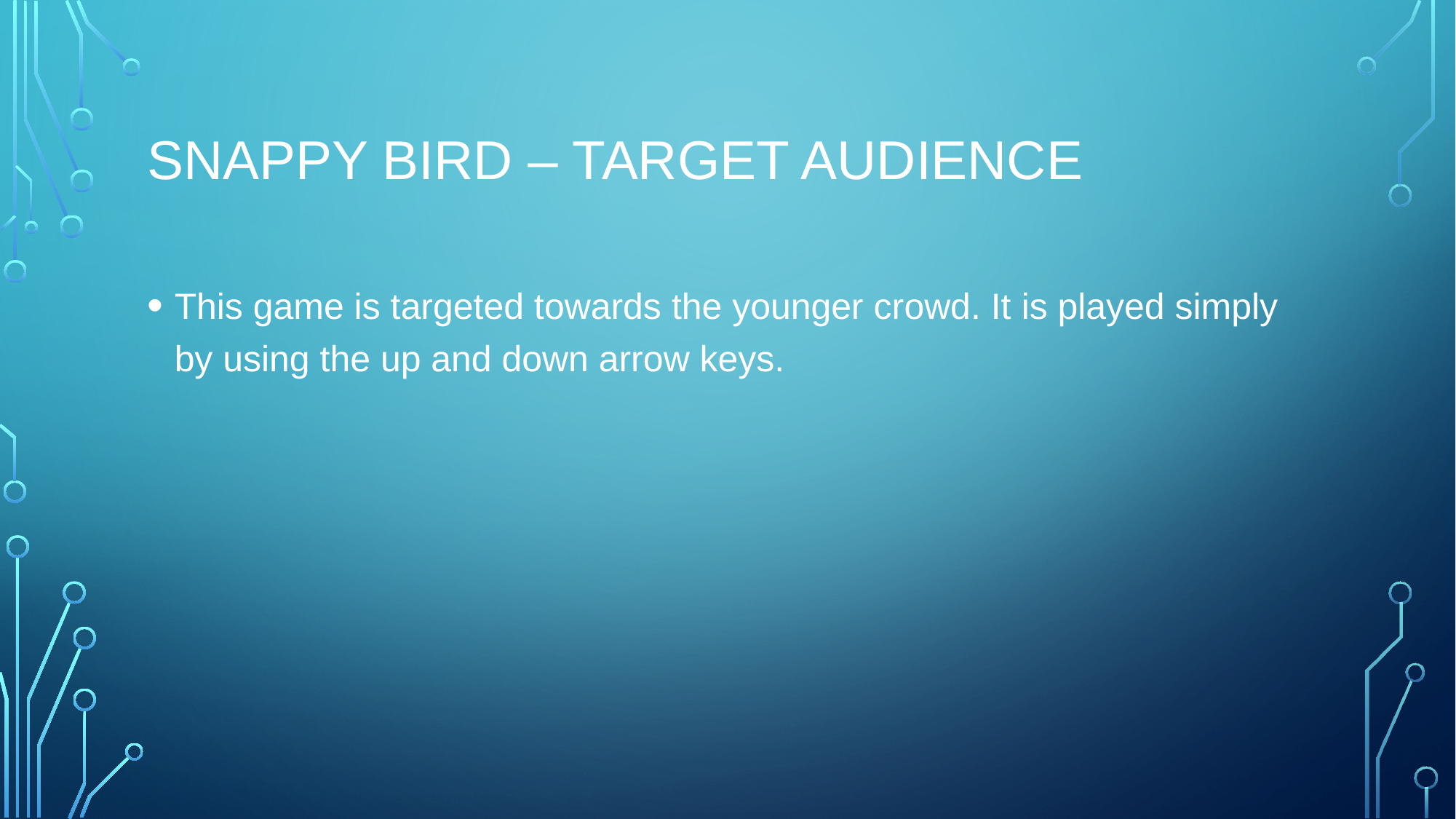

# Snappy Bird – Target Audience
This game is targeted towards the younger crowd. It is played simply by using the up and down arrow keys.